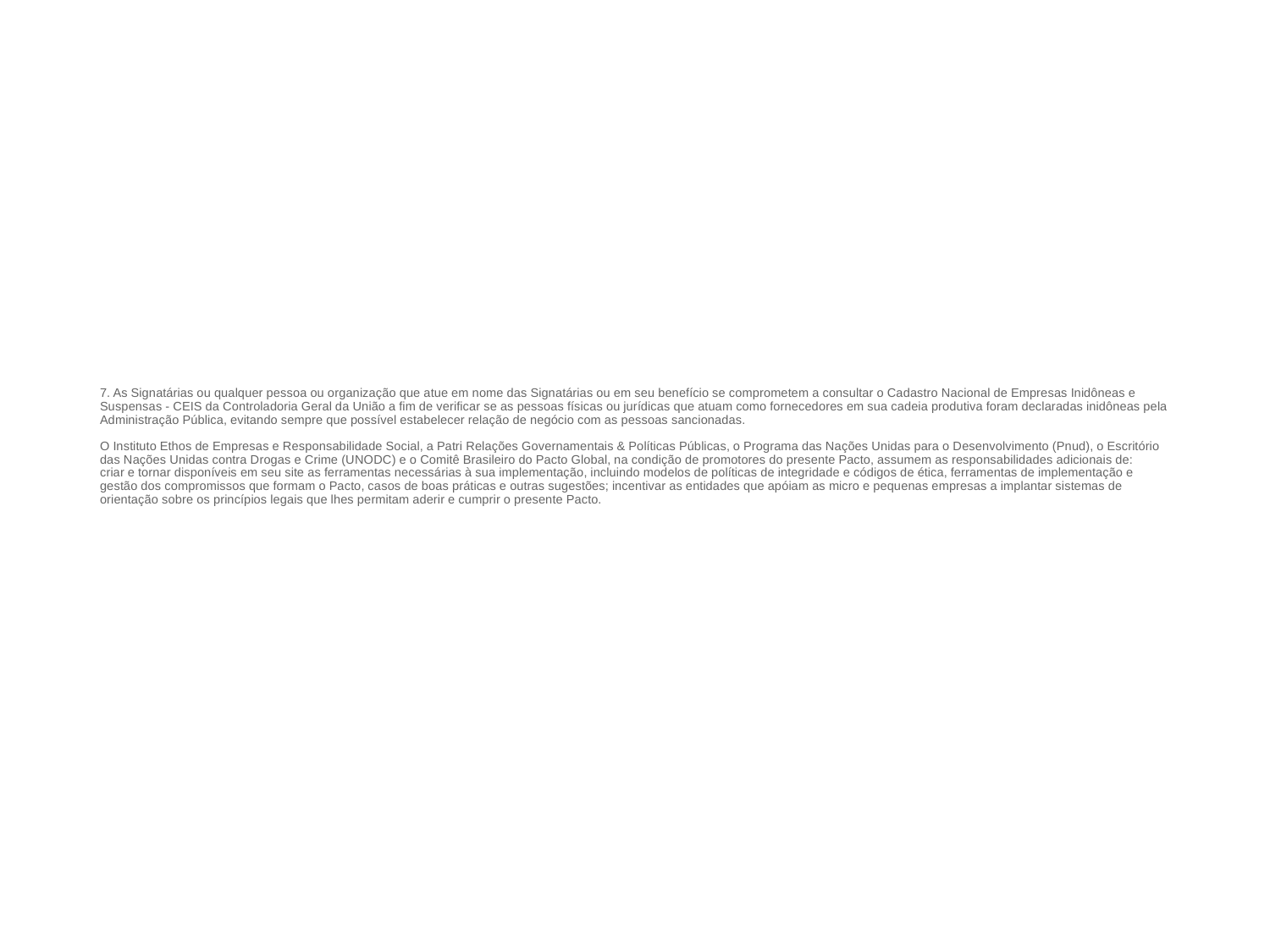

# 7. As Signatárias ou qualquer pessoa ou organização que atue em nome das Signatárias ou em seu benefício se comprometem a consultar o Cadastro Nacional de Empresas Inidôneas e Suspensas - CEIS da Controladoria Geral da União a fim de verificar se as pessoas físicas ou jurídicas que atuam como fornecedores em sua cadeia produtiva foram declaradas inidôneas pela Administração Pública, evitando sempre que possível estabelecer relação de negócio com as pessoas sancionadas.   O Instituto Ethos de Empresas e Responsabilidade Social, a Patri Relações Governamentais & Políticas Públicas, o Programa das Nações Unidas para o Desenvolvimento (Pnud), o Escritório das Nações Unidas contra Drogas e Crime (UNODC) e o Comitê Brasileiro do Pacto Global, na condição de promotores do presente Pacto, assumem as responsabilidades adicionais de: criar e tornar disponíveis em seu site as ferramentas necessárias à sua implementação, incluindo modelos de políticas de integridade e códigos de ética, ferramentas de implementação e gestão dos compromissos que formam o Pacto, casos de boas práticas e outras sugestões; incentivar as entidades que apóiam as micro e pequenas empresas a implantar sistemas de orientação sobre os princípios legais que lhes permitam aderir e cumprir o presente Pacto.